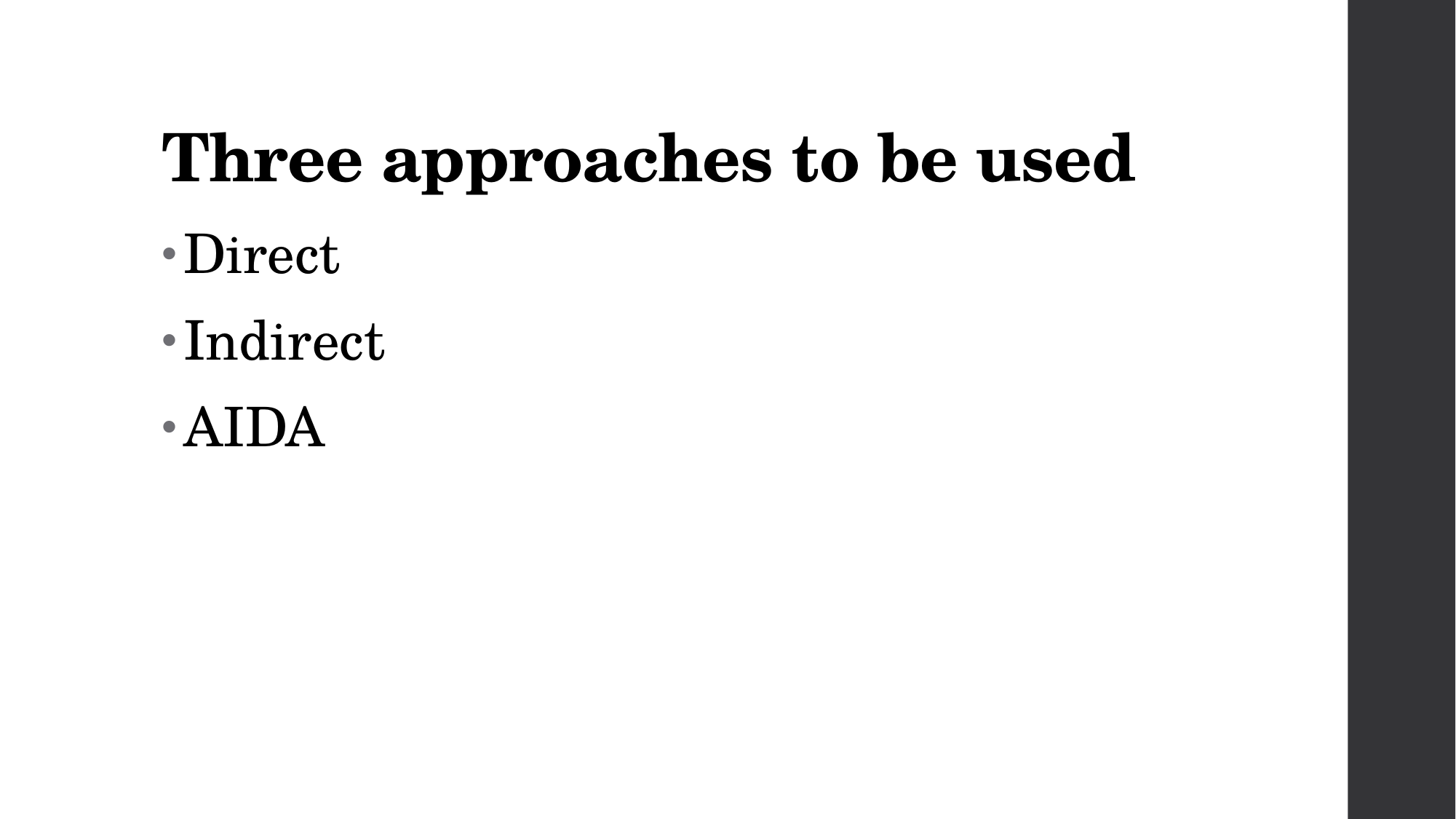

# Three approaches to be used
Direct
Indirect
AIDA